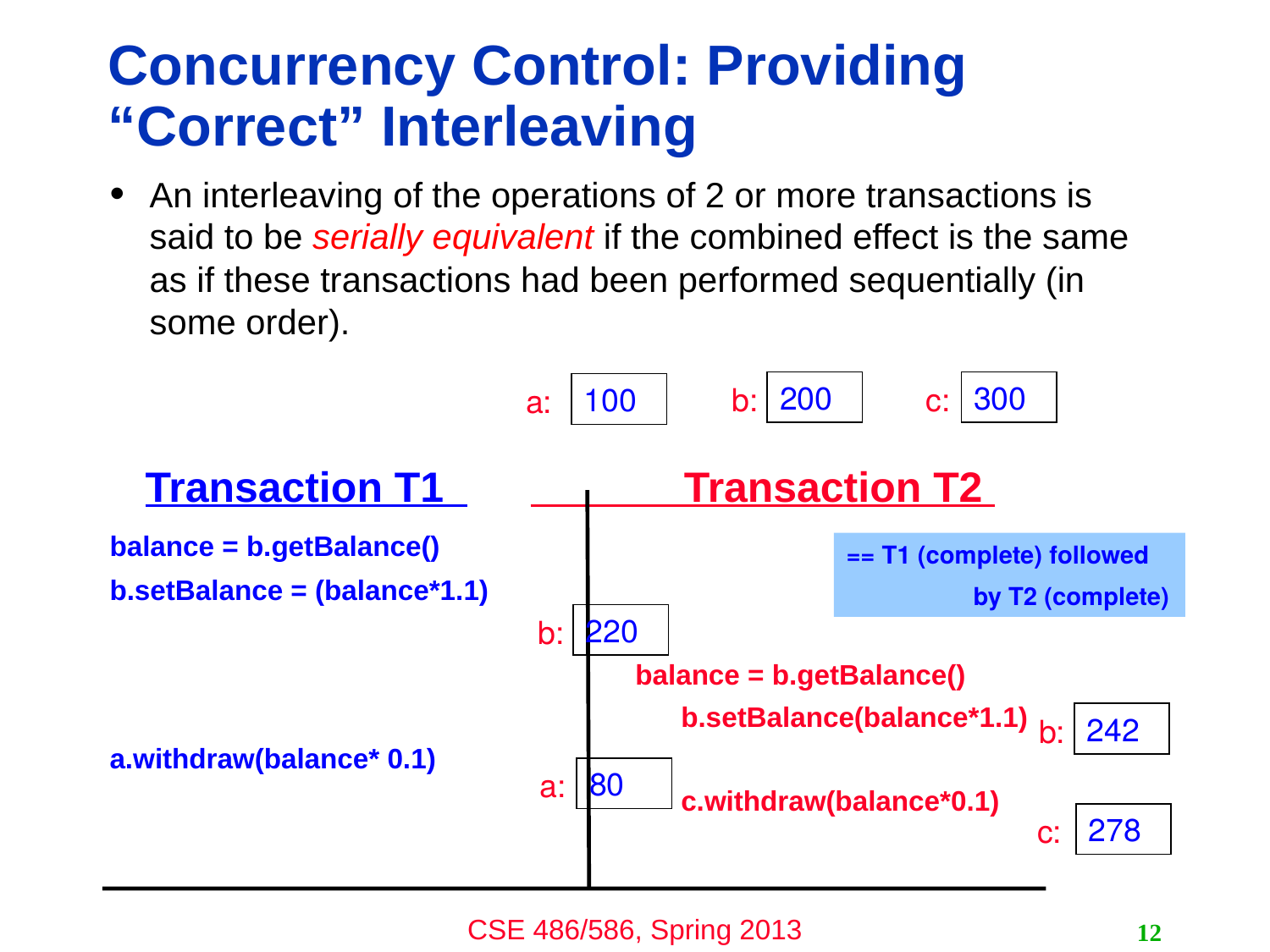

# Concurrency Control: Providing “Correct” Interleaving
An interleaving of the operations of 2 or more transactions is said to be serially equivalent if the combined effect is the same as if these transactions had been performed sequentially (in some order).

   Transaction T1  	             Transaction T2
balance = b.getBalance()
b.setBalance = (balance*1.1)

                                                           balance = b.getBalance()
				       	   b.setBalance(balance*1.1)
a.withdraw(balance* 0.1)
				        	   c.withdraw(balance*0.1)
200
300
100
b:
c:
a:

== T1 (complete) followed
	by T2 (complete)
220
b:
242
b:
80
a:
278
c:

12